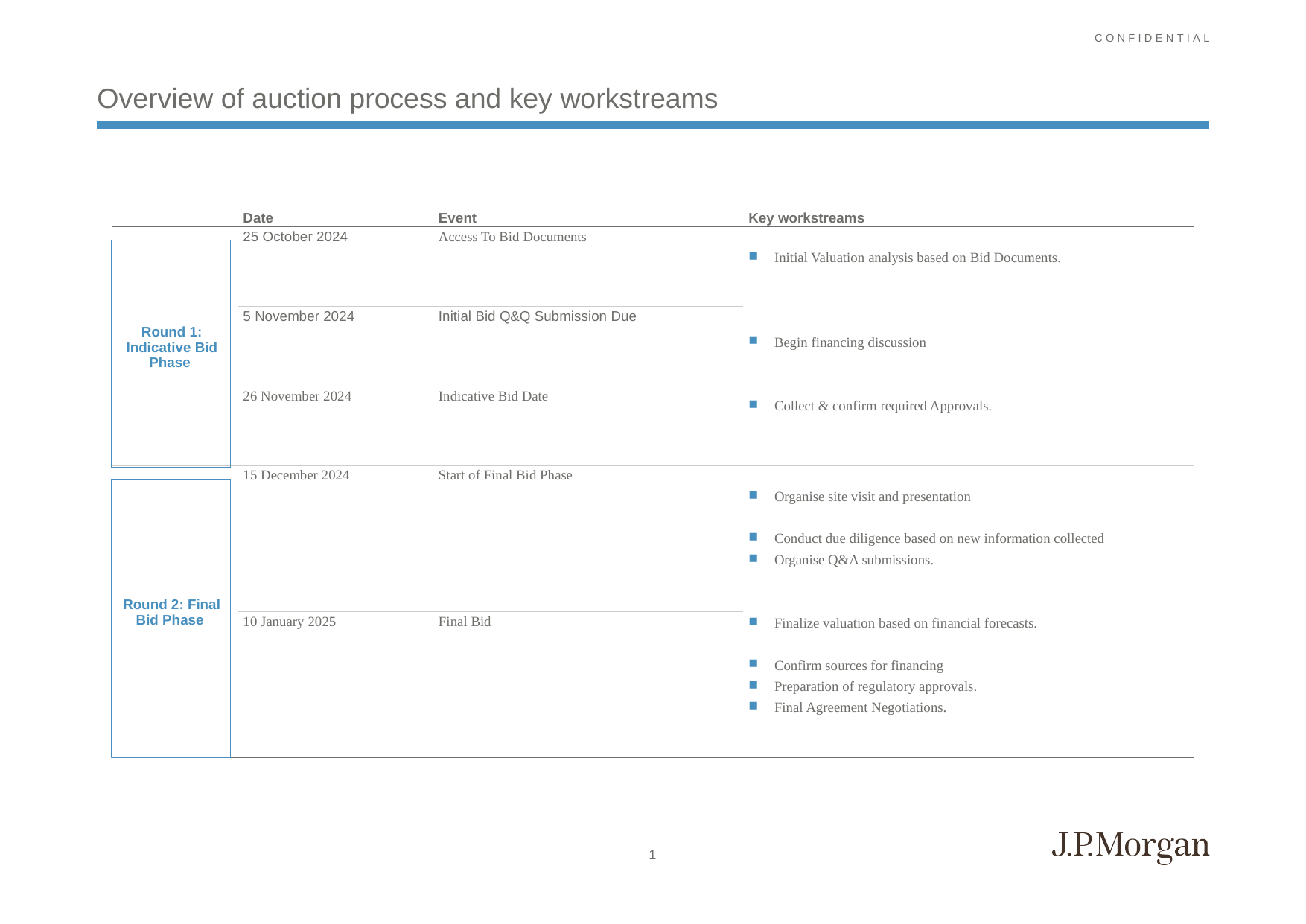

# Overview of auction process and key workstreams
|  | Date | Event | Key workstreams |
| --- | --- | --- | --- |
| Round 1: Indicative Bid Phase | 25 October 2024 | Access To Bid Documents | Initial Valuation analysis based on Bid Documents. Begin financing discussion Collect & confirm required Approvals. |
|  | 5 November 2024 | Initial Bid Q&Q Submission Due |  |
|  | 26 November 2024 | Indicative Bid Date |  |
| Round 2: Final Bid Phase | 15 December 2024 | Start of Final Bid Phase | Organise site visit and presentation Conduct due diligence based on new information collected Organise Q&A submissions. Finalize valuation based on financial forecasts. Confirm sources for financing Preparation of regulatory approvals. Final Agreement Negotiations. |
|  | 10 January 2025 | Final Bid |  |

1